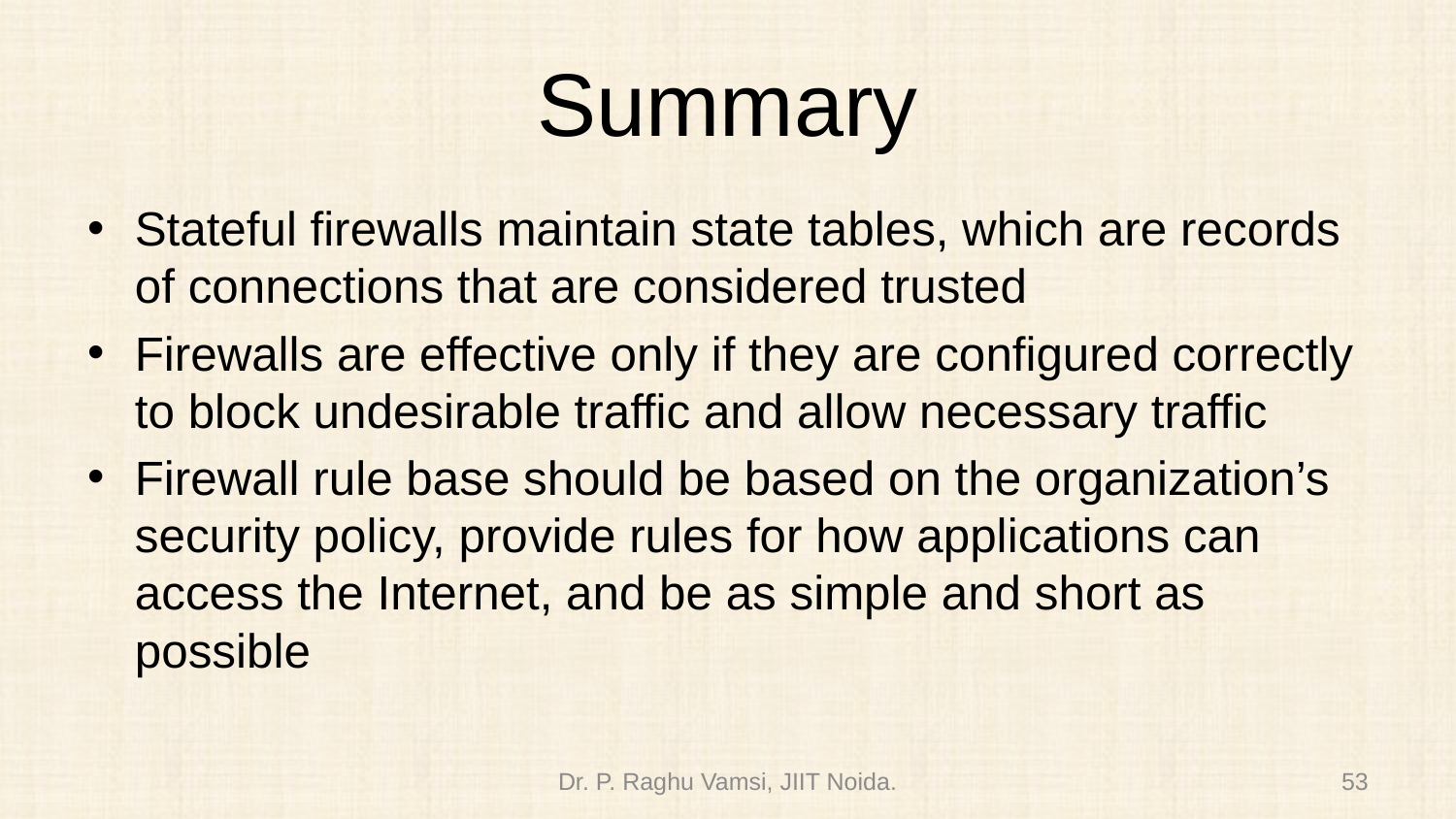

# Summary
Stateful firewalls maintain state tables, which are records of connections that are considered trusted
Firewalls are effective only if they are configured correctly to block undesirable traffic and allow necessary traffic
Firewall rule base should be based on the organization’s security policy, provide rules for how applications can access the Internet, and be as simple and short as possible
Dr. P. Raghu Vamsi, JIIT Noida.
53